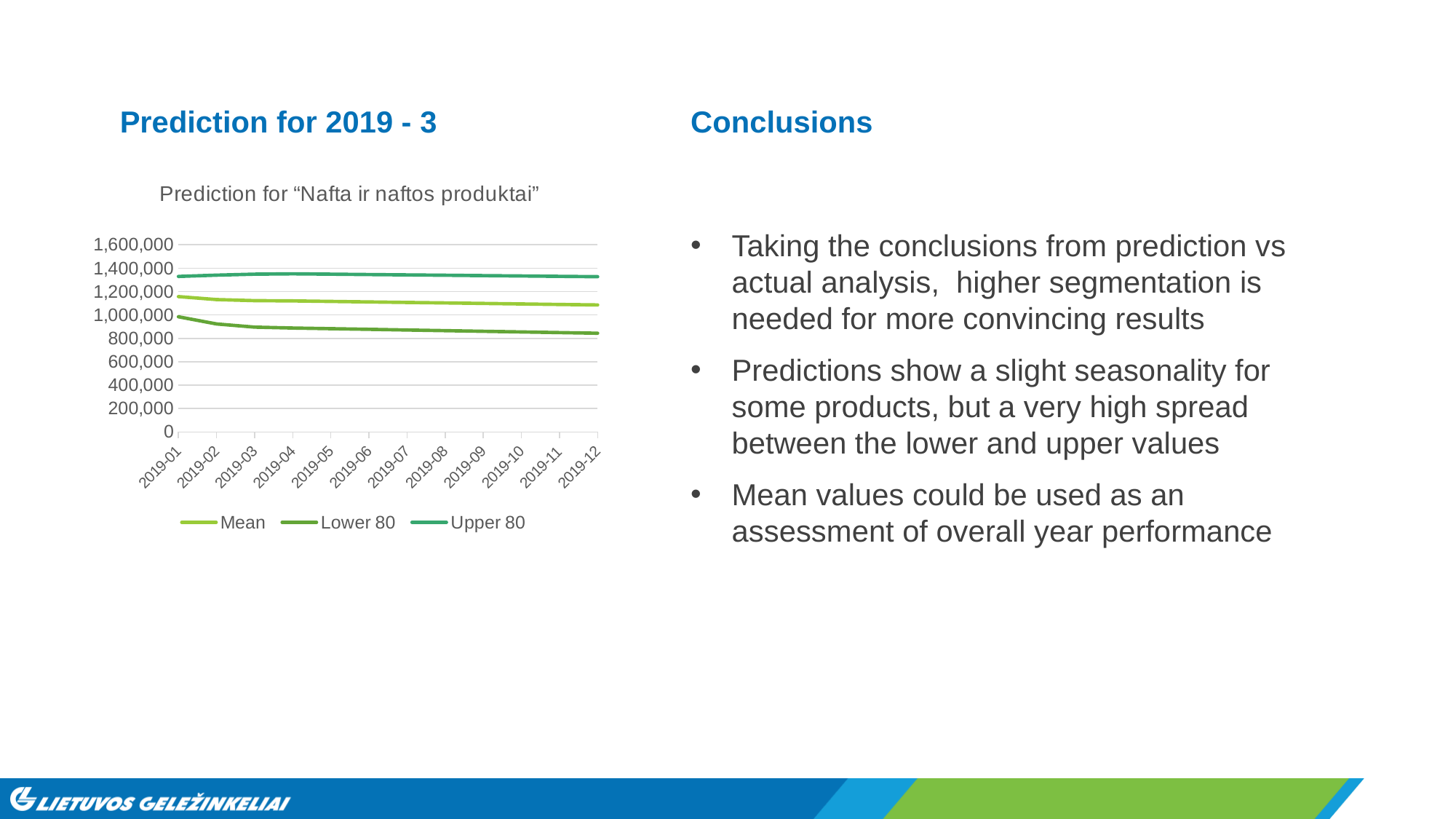

Conclusions
# Prediction for 2019 - 3

### Chart: Prediction for “Nafta ir naftos produktai”

| Category | Mean | Lower 80 | Upper 80 |
|---|---|---|---|
| 43466 | 1157167.29104802 | 984729.794697736 | 1329604.78739829 |
| 43497 | 1132077.70575883 | 923332.370917427 | 1340823.04060024 |
| 43525 | 1122714.29456963 | 896248.224130598 | 1349180.36500865 |
| 43556 | 1120333.00907005 | 888546.428372405 | 1352119.5897677 |
| 43586 | 1116014.1619979 | 882971.909626703 | 1349056.4143691 |
| 43617 | 1111695.31492575 | 877404.120492464 | 1345986.50935903 |
| 43647 | 1107376.46785359 | 871842.953916175 | 1342909.98179101 |
| 43678 | 1103057.62078144 | 866288.305652893 | 1339826.93590999 |
| 43709 | 1098738.77370929 | 860740.074164153 | 1336737.47325442 |
| 43739 | 1094419.92663714 | 855198.160520611 | 1333641.69275366 |
| 43770 | 1090101.07956498 | 849662.46830913 | 1330539.69082084 |
| 43800 | 1085782.23249283 | 844132.903544089 | 1327431.56144157 |
Taking the conclusions from prediction vs actual analysis,  higher segmentation is needed for more convincing results
Predictions show a slight seasonality for some products, but a very high spread between the lower and upper values
Mean values could be used as an assessment of overall year performance